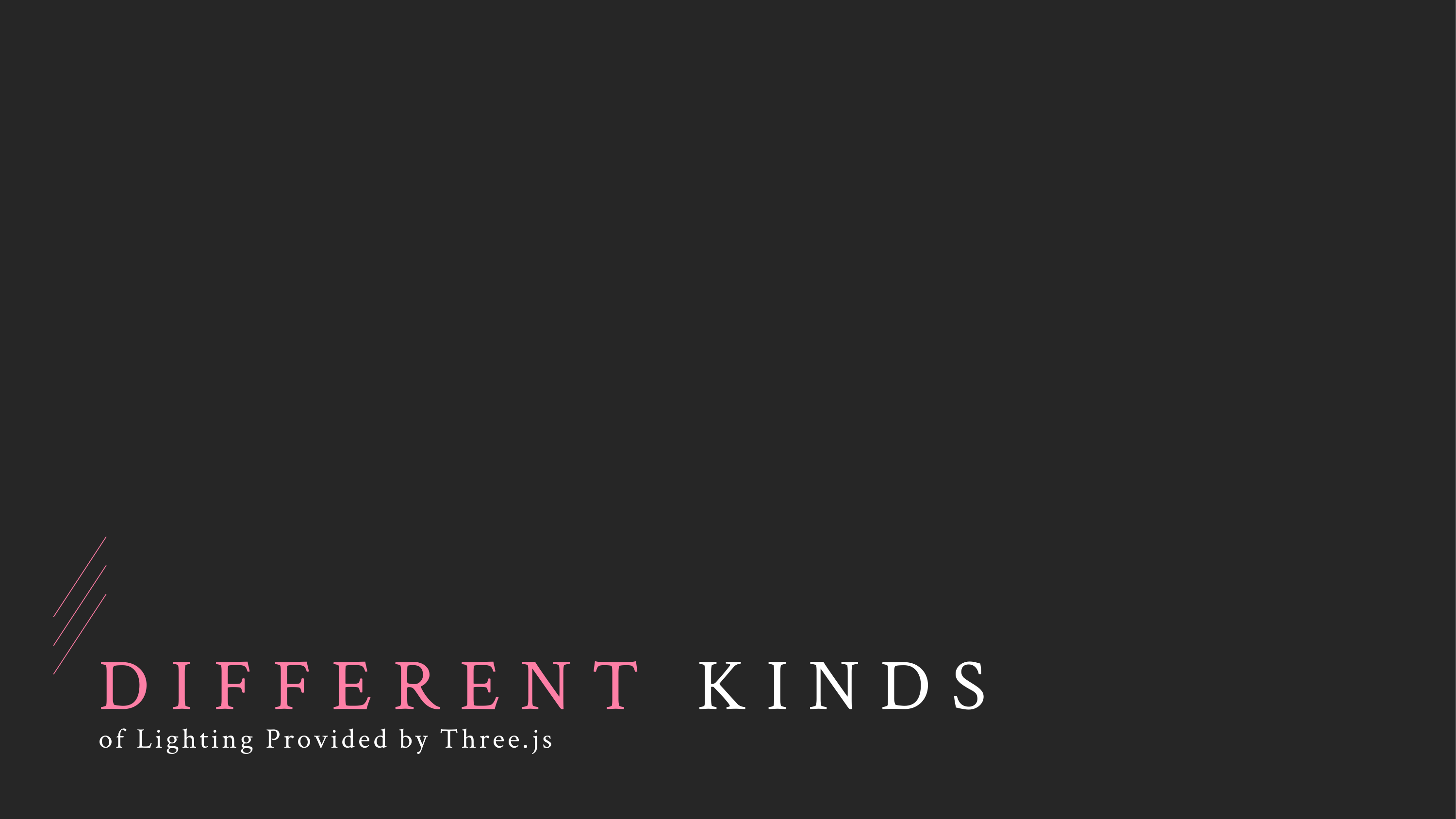

# DIFFERENT KINDS
of Lighting Provided by Three.js